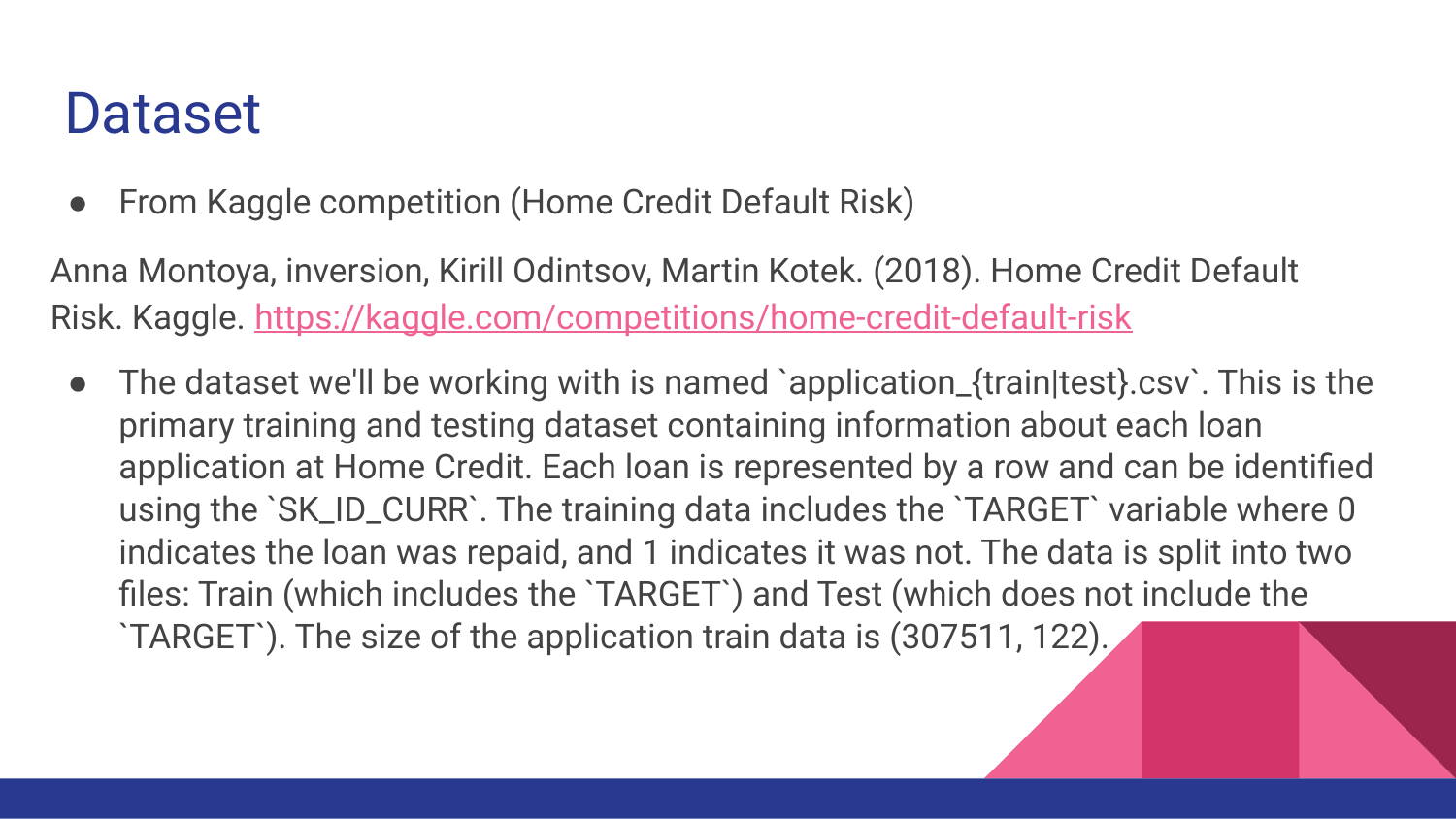

# Dataset
From Kaggle competition (Home Credit Default Risk)
Anna Montoya, inversion, Kirill Odintsov, Martin Kotek. (2018). Home Credit Default Risk. Kaggle. https://kaggle.com/competitions/home-credit-default-risk
The dataset we'll be working with is named `application_{train|test}.csv`. This is the primary training and testing dataset containing information about each loan application at Home Credit. Each loan is represented by a row and can be identified using the `SK_ID_CURR`. The training data includes the `TARGET` variable where 0 indicates the loan was repaid, and 1 indicates it was not. The data is split into two files: Train (which includes the `TARGET`) and Test (which does not include the `TARGET`). The size of the application train data is (307511, 122).